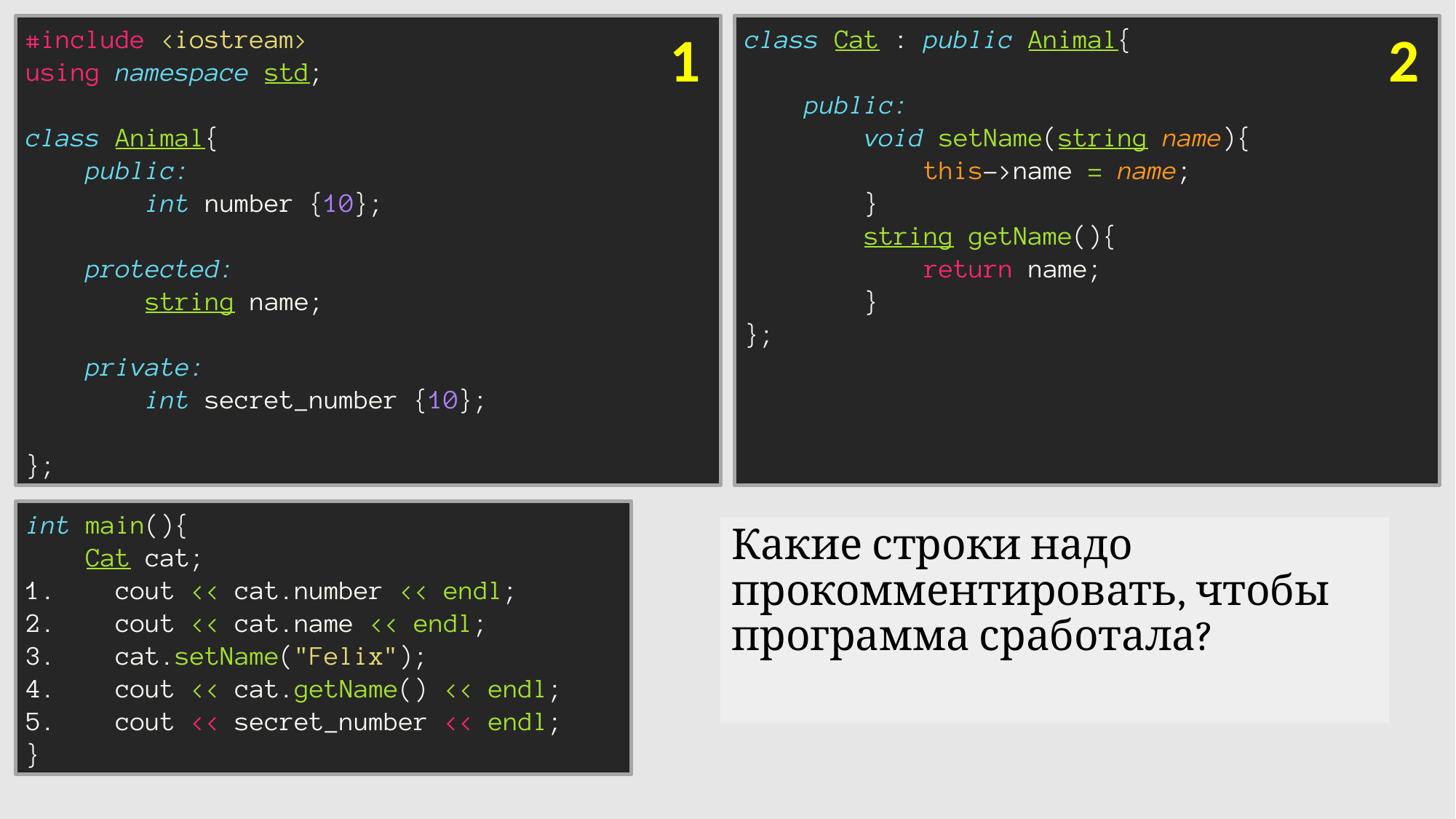

#include <iostream>
using namespace std;
class Animal{
    public:
        int number {10};
    protected:
        string name;
    private:
        int secret_number {10};
};
1
class Cat : public Animal{
    public:
        void setName(string name){
            this->name = name;
        }
        string getName(){
            return name;
        }
};

2
int main(){
    Cat cat;
    cout << cat.number << endl;
    cout << cat.name << endl;
    cat.setName("Felix");
    cout << cat.getName() << endl;
    cout << secret_number << endl;
}
Какие строки надо прокомментировать, чтобы программа сработала?